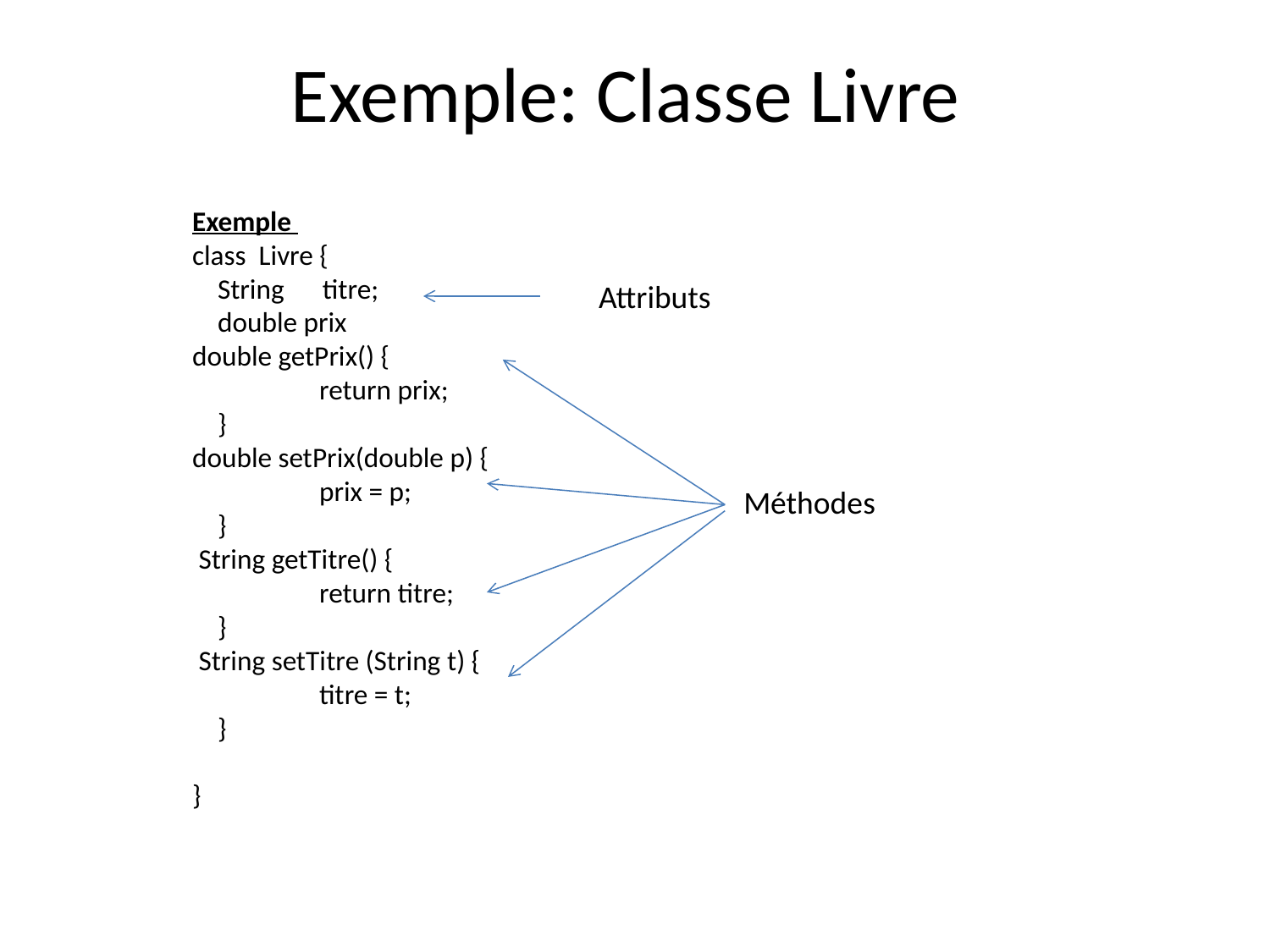

Exemple: Classe Livre
Exemple
class  Livre {
    String      titre;
    double prix
double getPrix() {
	return prix;
    }
double setPrix(double p) {
	prix = p;
    }
 String getTitre() {
	return titre;
    }
 String setTitre (String t) {
	titre = t;
    }

}
Attributs
Méthodes